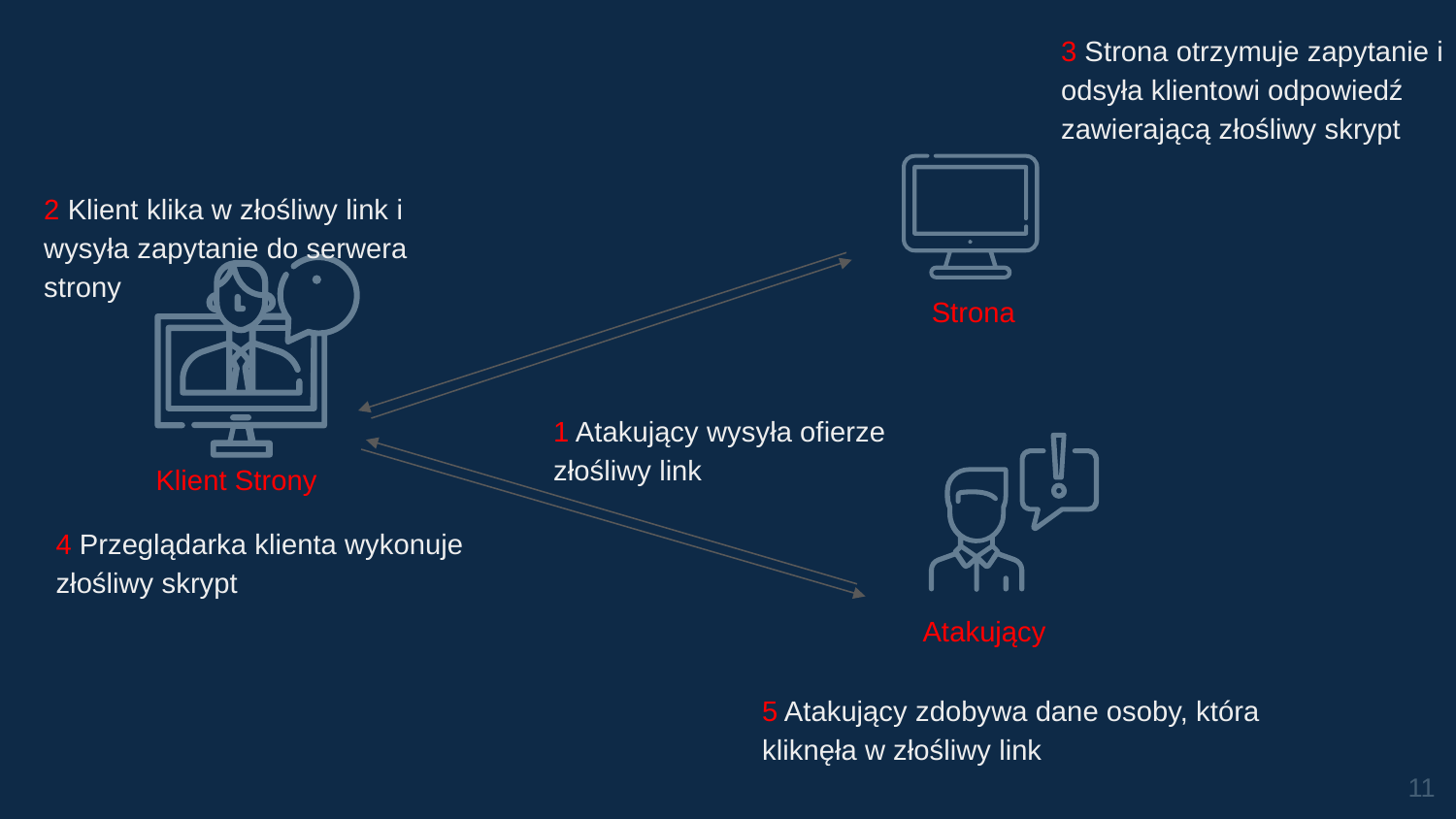

3 Strona otrzymuje zapytanie i odsyła klientowi odpowiedź zawierającą złośliwy skrypt

2 Klient klika w złośliwy link i wysyła zapytanie do serwera strony

Strona
1 Atakujący wysyła ofierze złośliwy link

Klient Strony
4 Przeglądarka klienta wykonuje złośliwy skrypt
Atakujący
5 Atakujący zdobywa dane osoby, która kliknęła w złośliwy link
11